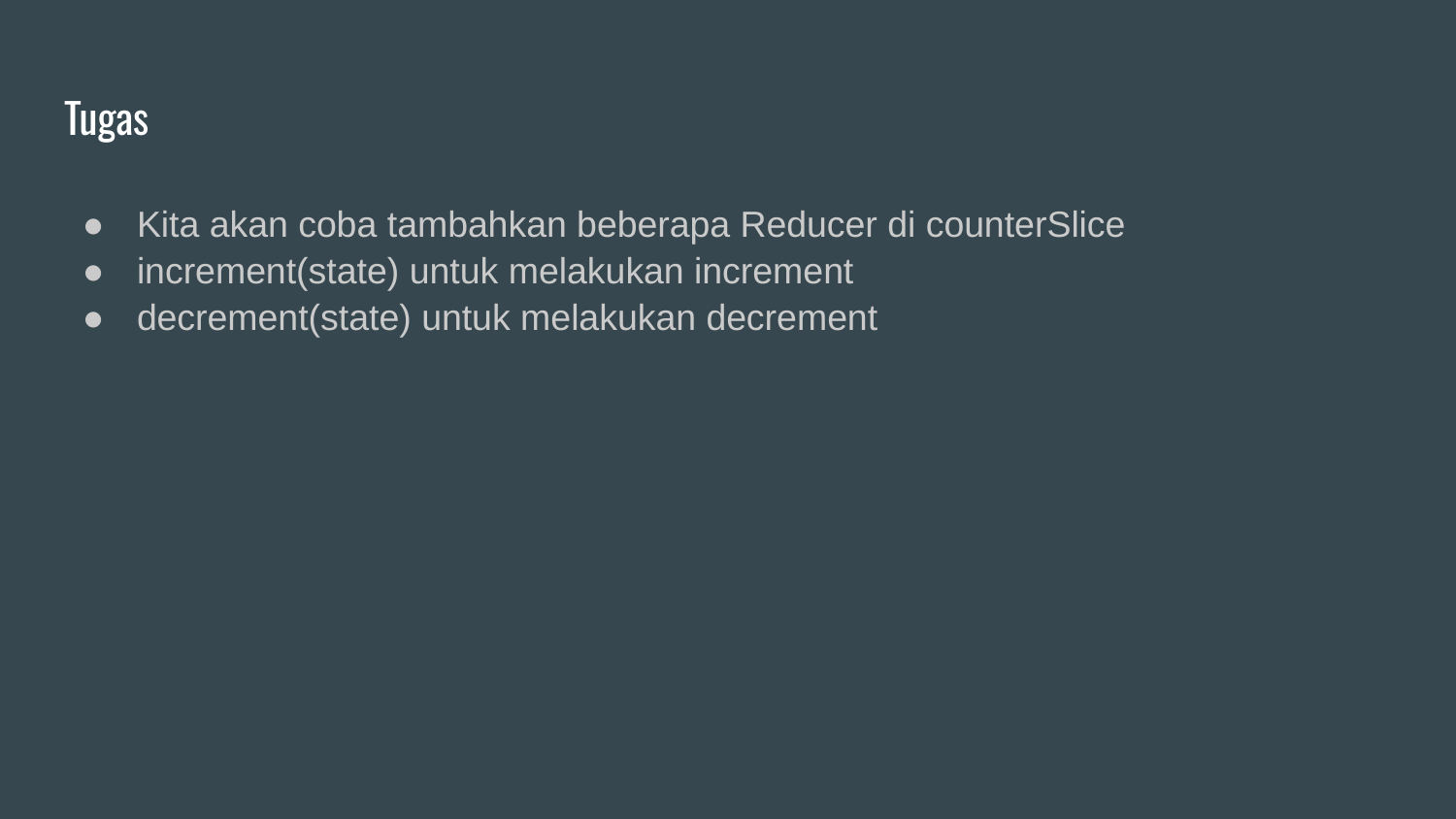

# Tugas
Kita akan coba tambahkan beberapa Reducer di counterSlice
increment(state) untuk melakukan increment
decrement(state) untuk melakukan decrement